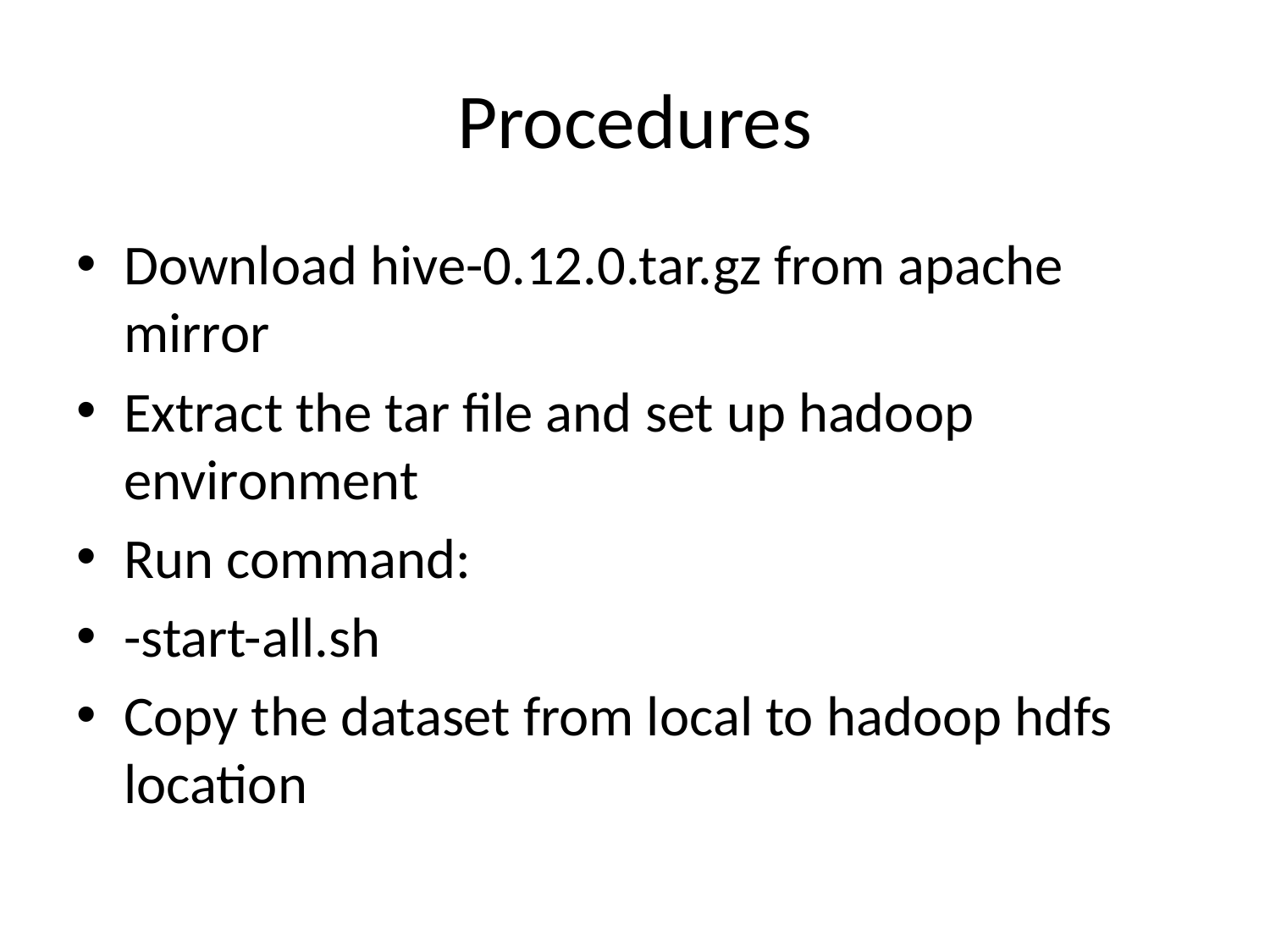

# Procedures
Download hive-0.12.0.tar.gz from apache mirror
Extract the tar file and set up hadoop environment
Run command:
-start-all.sh
Copy the dataset from local to hadoop hdfs location